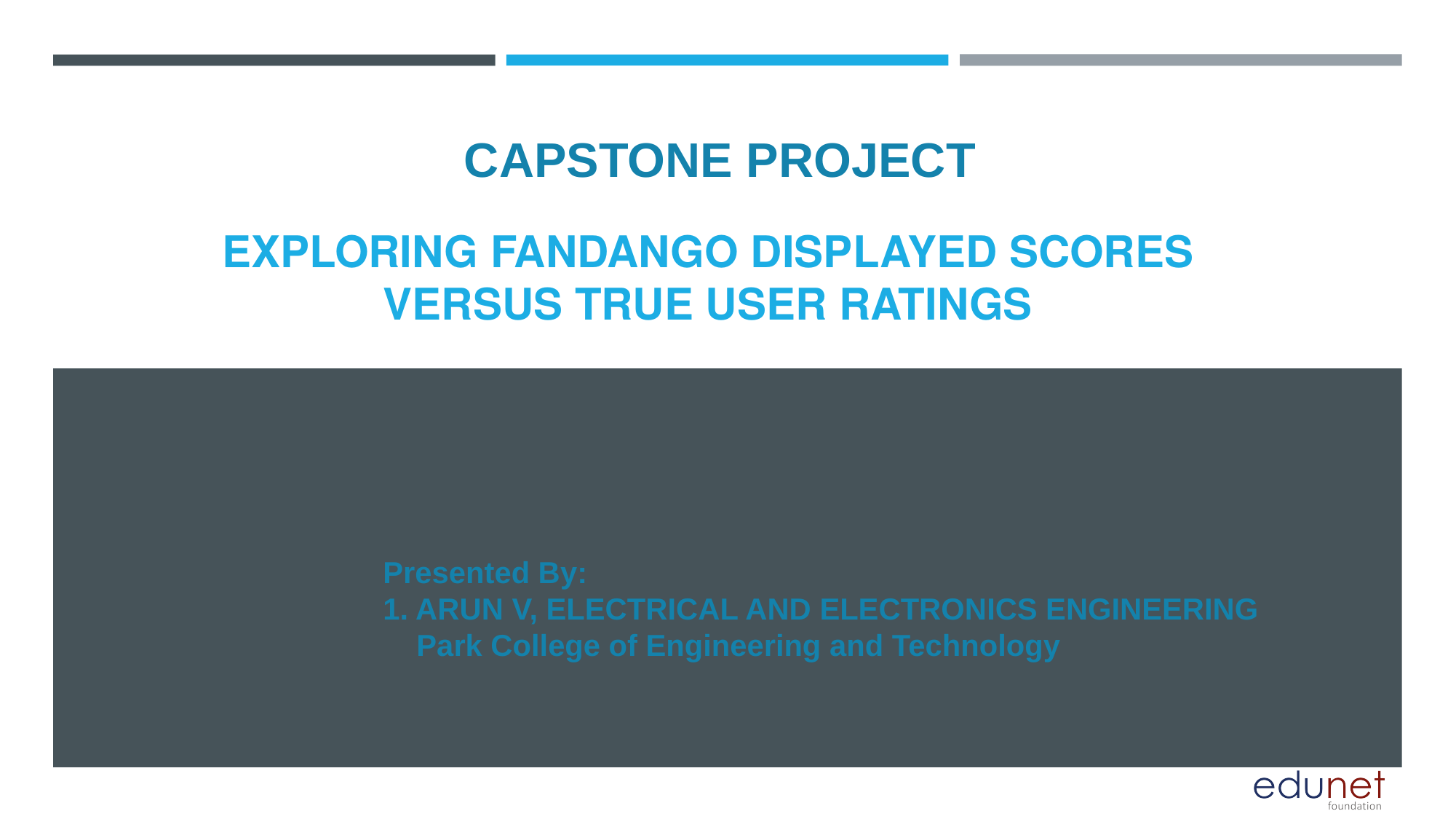

CAPSTONE PROJECT
# Exploring Fandango Displayed Scores versus True User Ratings
Presented By:
1. ARUN V, ELECTRICAL AND ELECTRONICS ENGINEERING
    Park College of Engineering and Technology